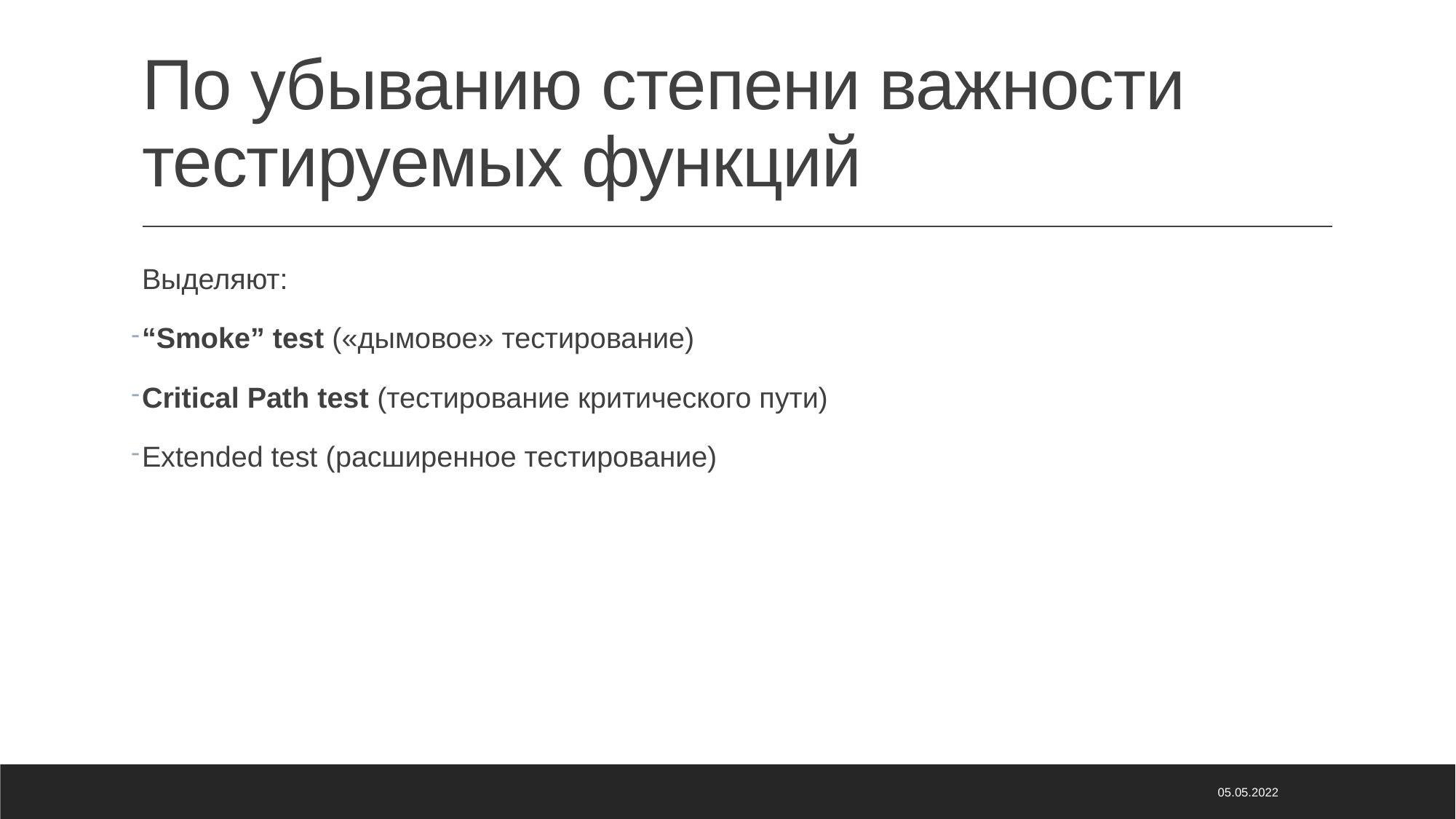

# По убыванию степени важности тестируемых функций
Выделяют:
“Smoke” test («дымовое» тестирование)
Critical Path test (тестирование критического пути)
Extended test (расширенное тестирование)
05.05.2022